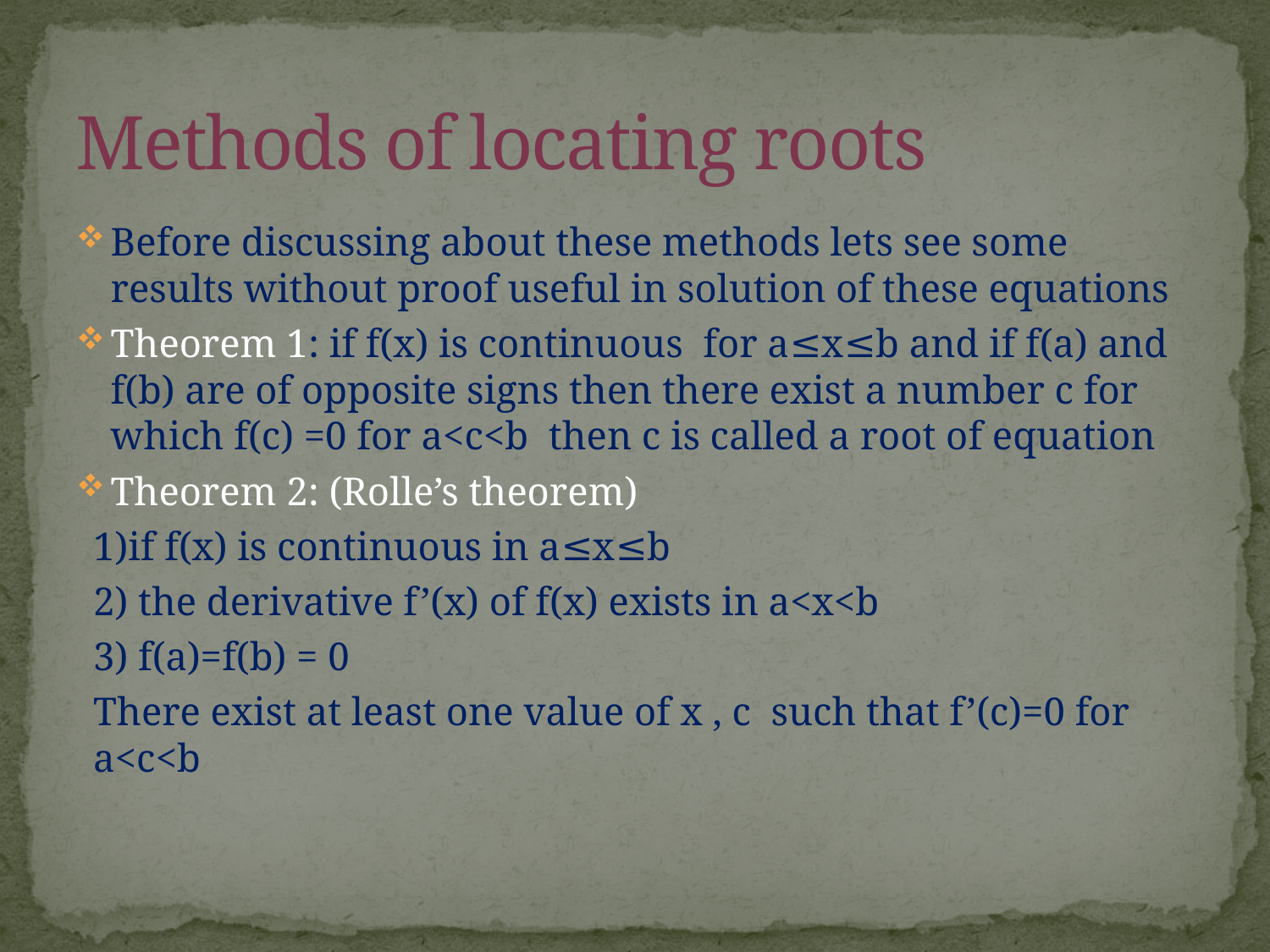

# Methods of locating roots
Before discussing about these methods lets see some results without proof useful in solution of these equations
Theorem 1: if f(x) is continuous  for a≤x≤b and if f(a) and f(b) are of opposite signs then there exist a number c for which f(c) =0 for a<c<b  then c is called a root of equation
Theorem 2: (Rolle’s theorem)
1)if f(x) is continuous in a≤x≤b
2) the derivative f’(x) of f(x) exists in a<x<b
3) f(a)=f(b) = 0
There exist at least one value of x , c  such that f’(c)=0 for a<c<b